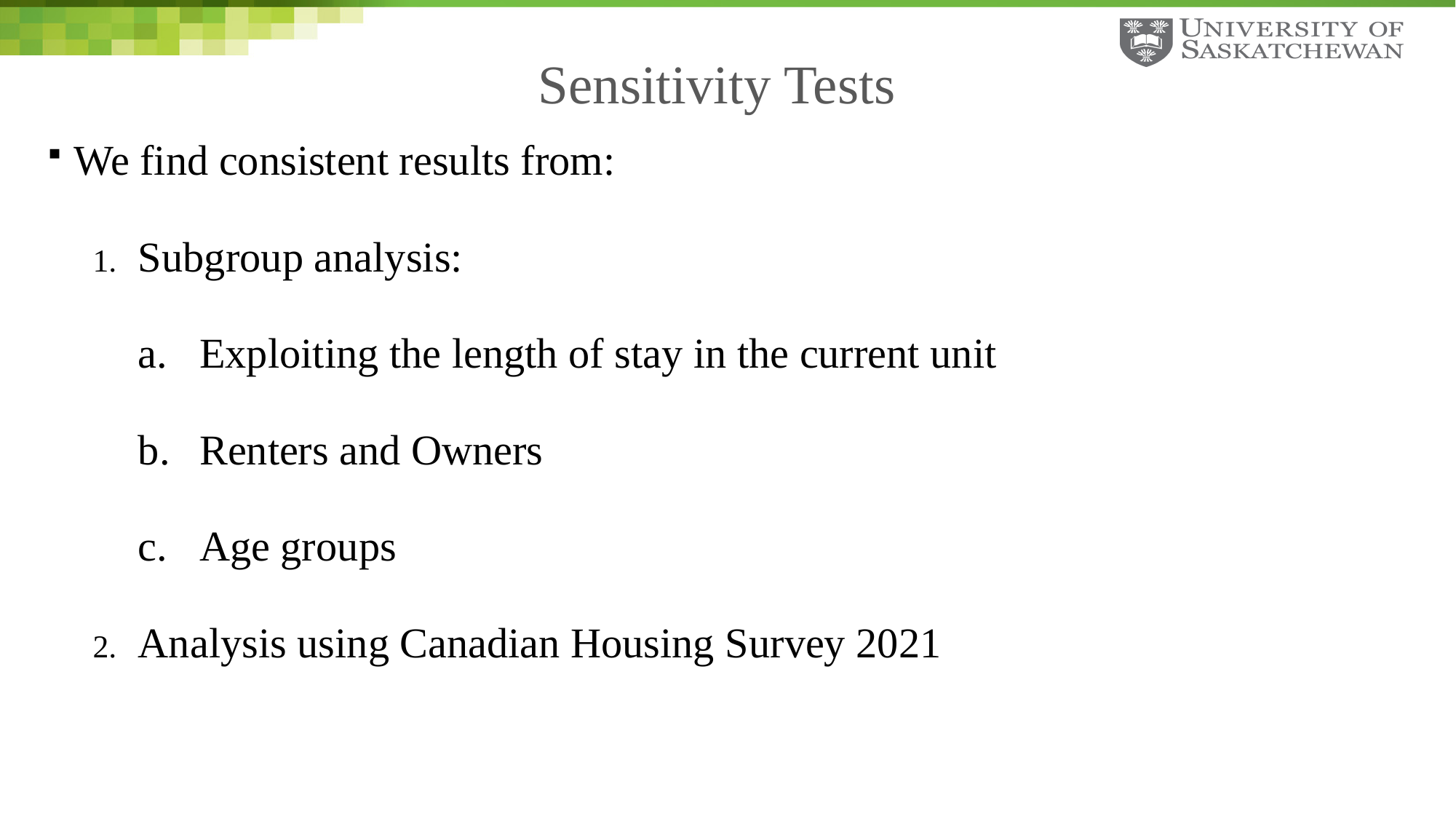

# Sensitivity Tests
We find consistent results from:
Subgroup analysis:
Exploiting the length of stay in the current unit
Renters and Owners
Age groups
Analysis using Canadian Housing Survey 2021